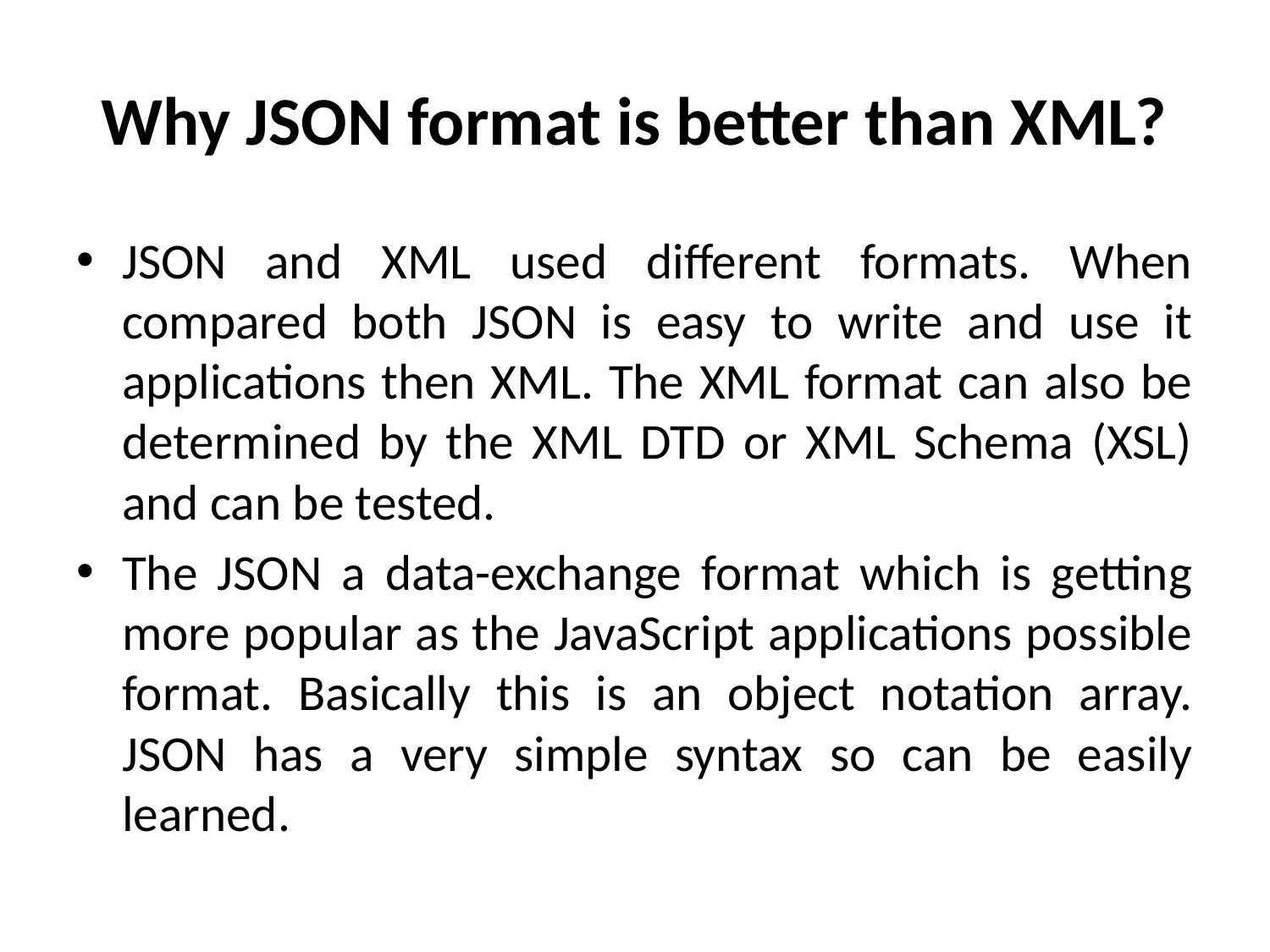

# Why JSON format is better than XML?
JSON and XML used different formats. When compared both JSON is easy to write and use it applications then XML. The XML format can also be determined by the XML DTD or XML Schema (XSL) and can be tested.
The JSON a data-exchange format which is getting more popular as the JavaScript applications possible format. Basically this is an object notation array. JSON has a very simple syntax so can be easily learned.